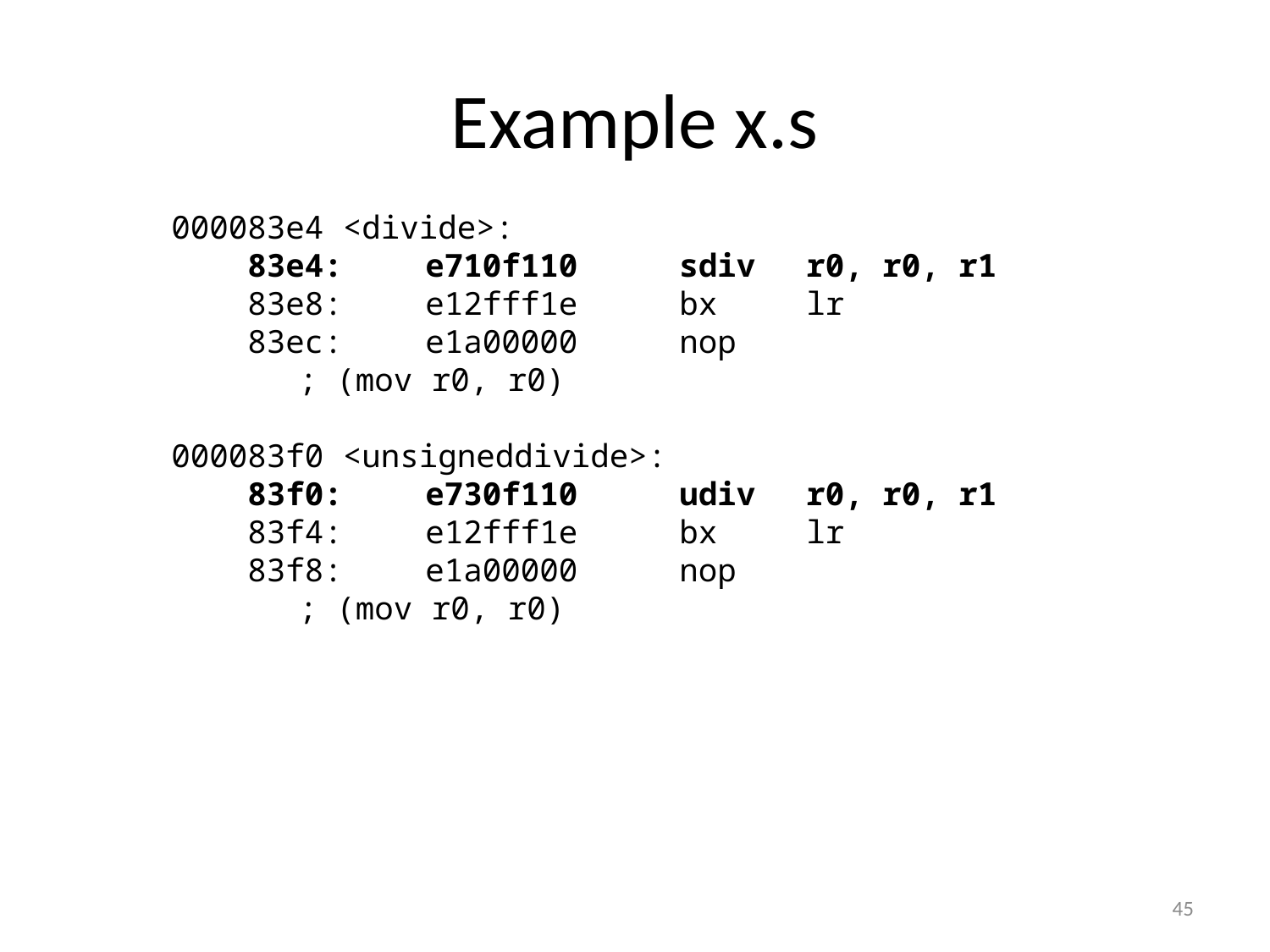

# Example x.s
000083e4 <divide>:
    83e4:	e710f110 	sdiv	r0, r0, r1
    83e8:	e12fff1e 	bx	lr
    83ec:	e1a00000 	nop			; (mov r0, r0)

000083f0 <unsigneddivide>:
    83f0:	e730f110 	udiv	r0, r0, r1
    83f4:	e12fff1e 	bx	lr
    83f8:	e1a00000 	nop			; (mov r0, r0)
45